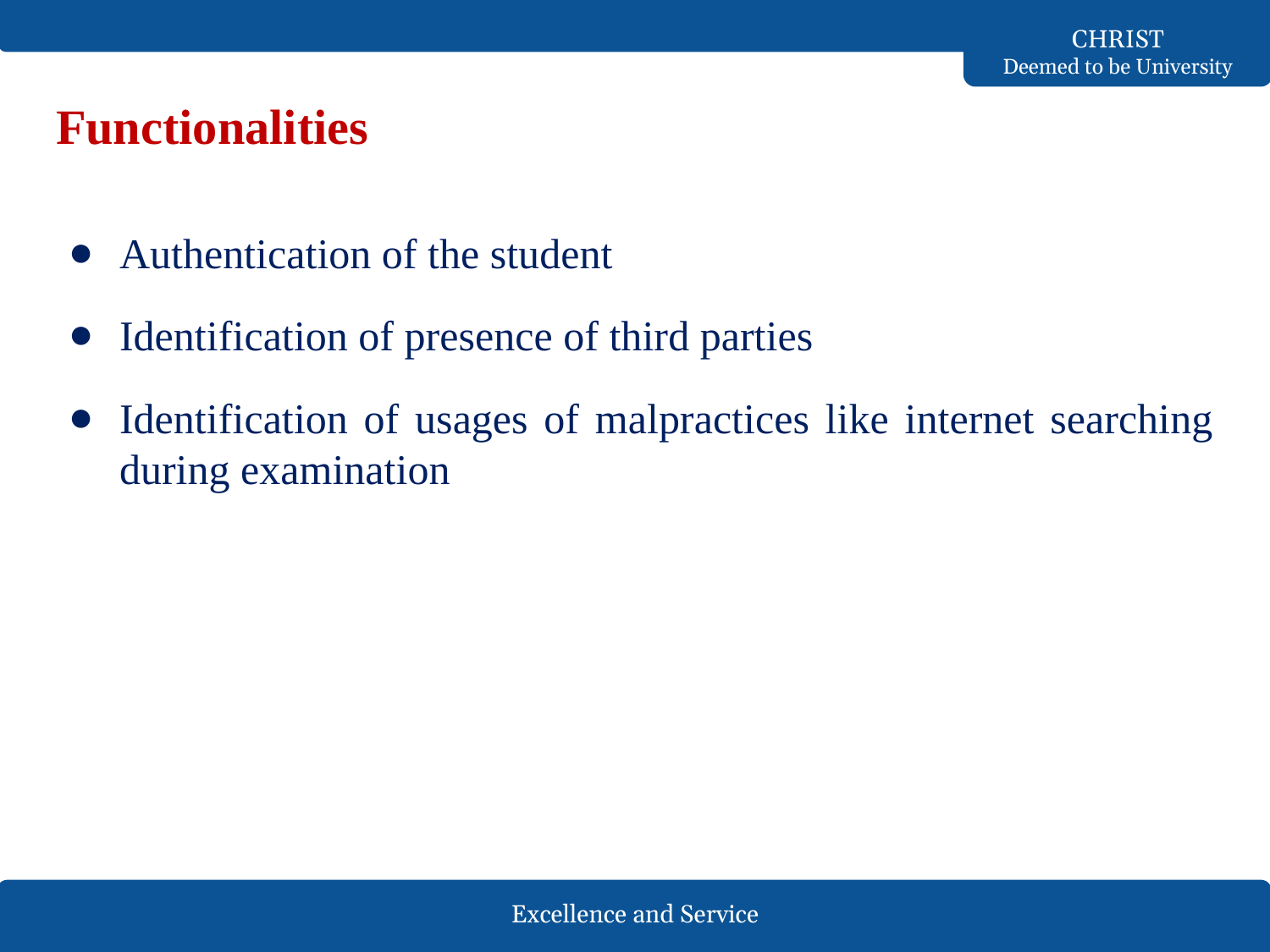

# Functionalities
Authentication of the student
Identification of presence of third parties
Identification of usages of malpractices like internet searching during examination